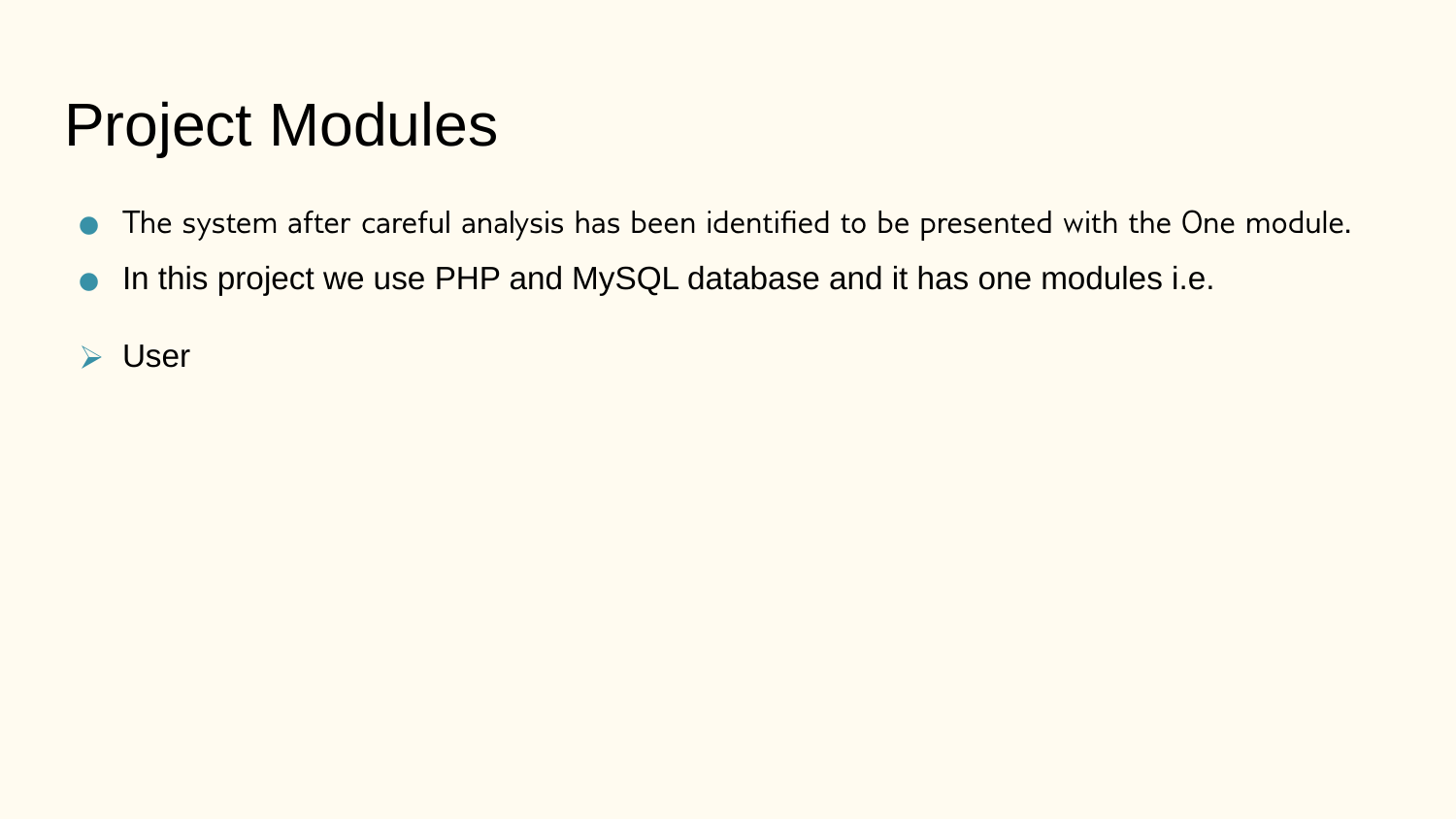

# Project Modules
The system after careful analysis has been identified to be presented with the One module.
In this project we use PHP and MySQL database and it has one modules i.e.
User